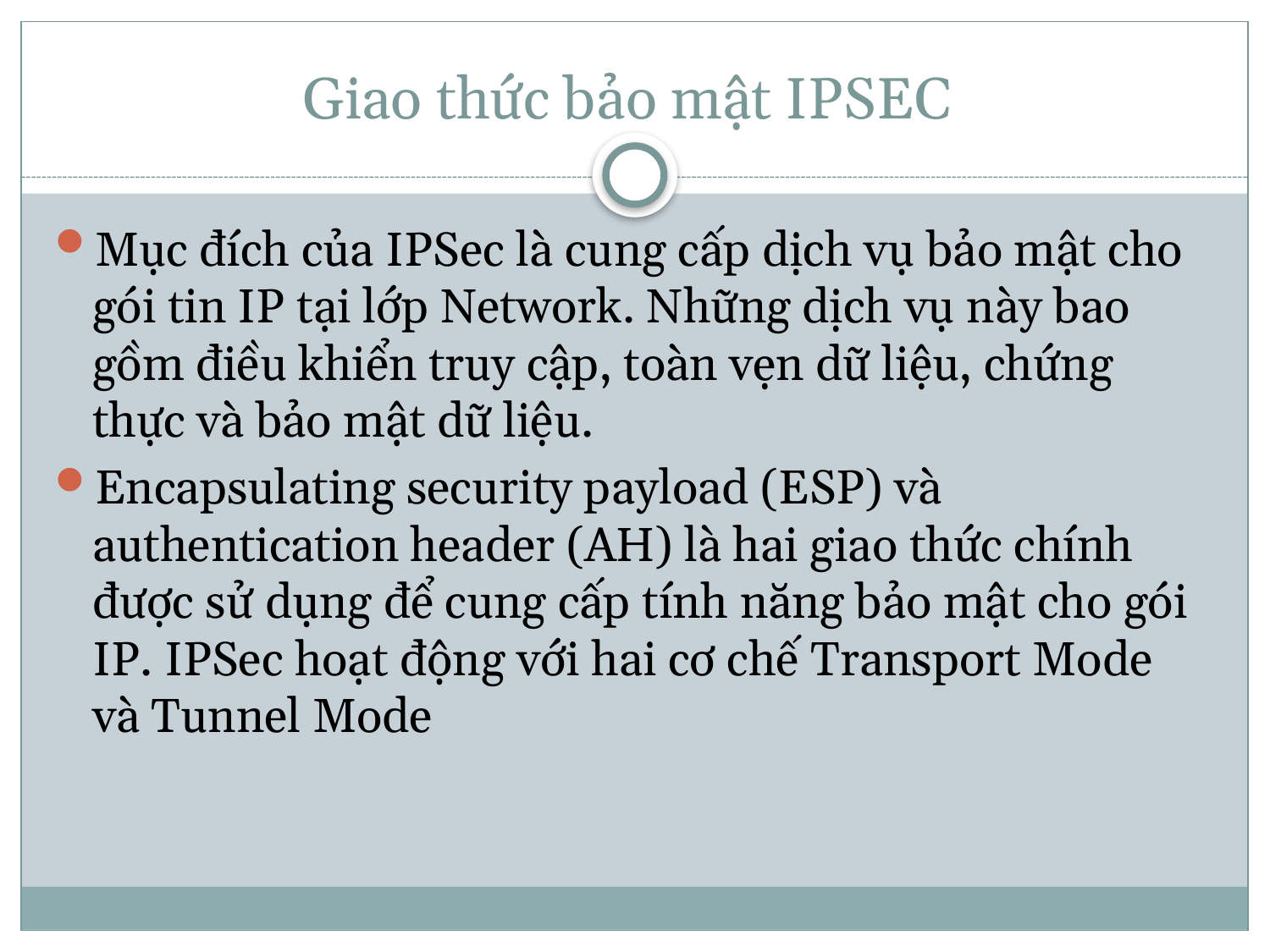

# Giao thức bảo mật IPSEC
Mục đích của IPSec là cung cấp dịch vụ bảo mật cho gói tin IP tại lớp Network. Những dịch vụ này bao gồm điều khiển truy cập, toàn vẹn dữ liệu, chứng thực và bảo mật dữ liệu.
Encapsulating security payload (ESP) và authentication header (AH) là hai giao thức chính được sử dụng để cung cấp tính năng bảo mật cho gói IP. IPSec hoạt động với hai cơ chế Transport Mode và Tunnel Mode